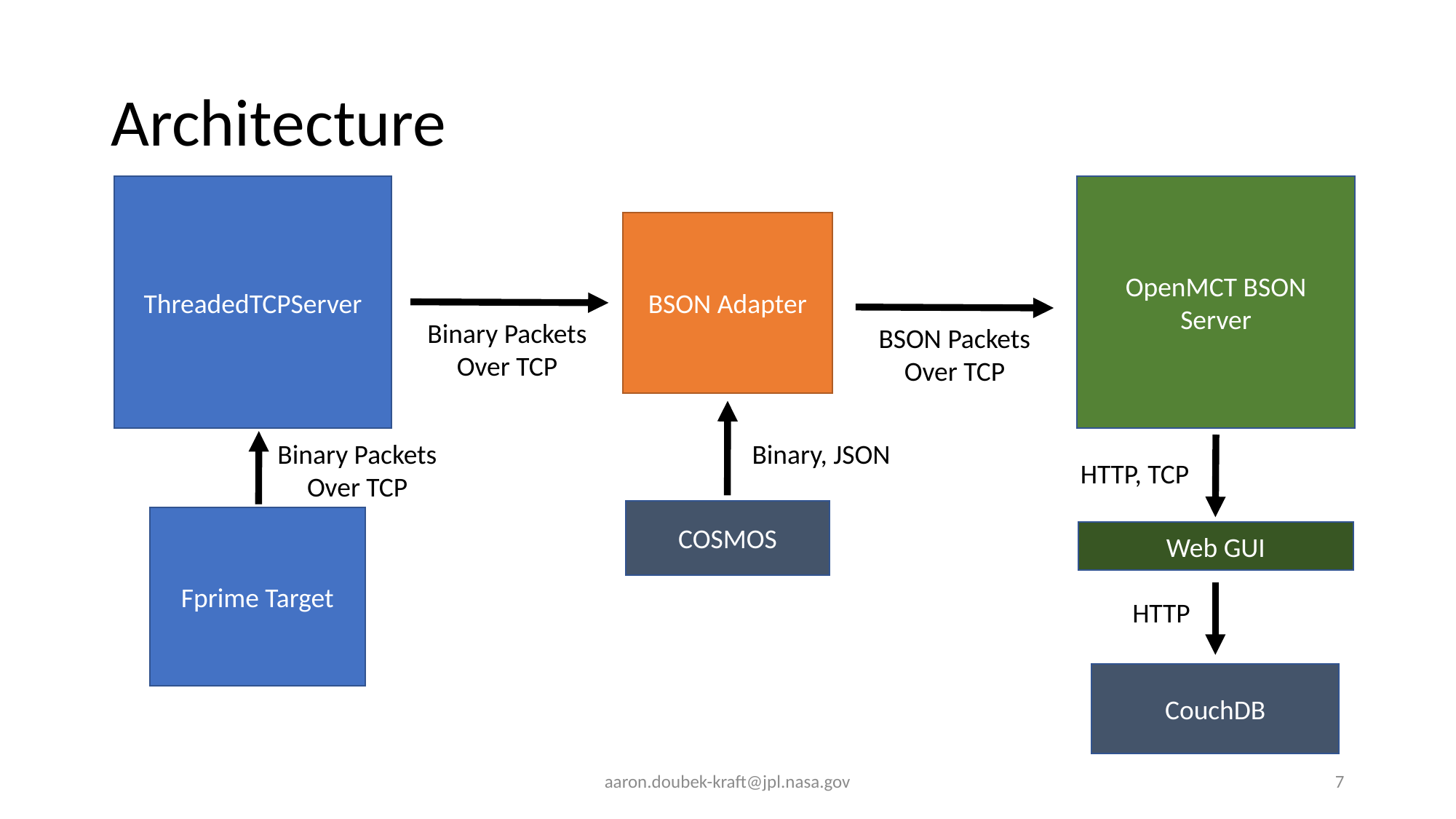

# Architecture
ThreadedTCPServer
OpenMCT BSON Server
BSON Adapter
Binary Packets Over TCP
BSON Packets
Over TCP
Binary Packets Over TCP
Binary, JSON
HTTP, TCP
COSMOS
Fprime Target
Web GUI
HTTP
CouchDB
aaron.doubek-kraft@jpl.nasa.gov
7